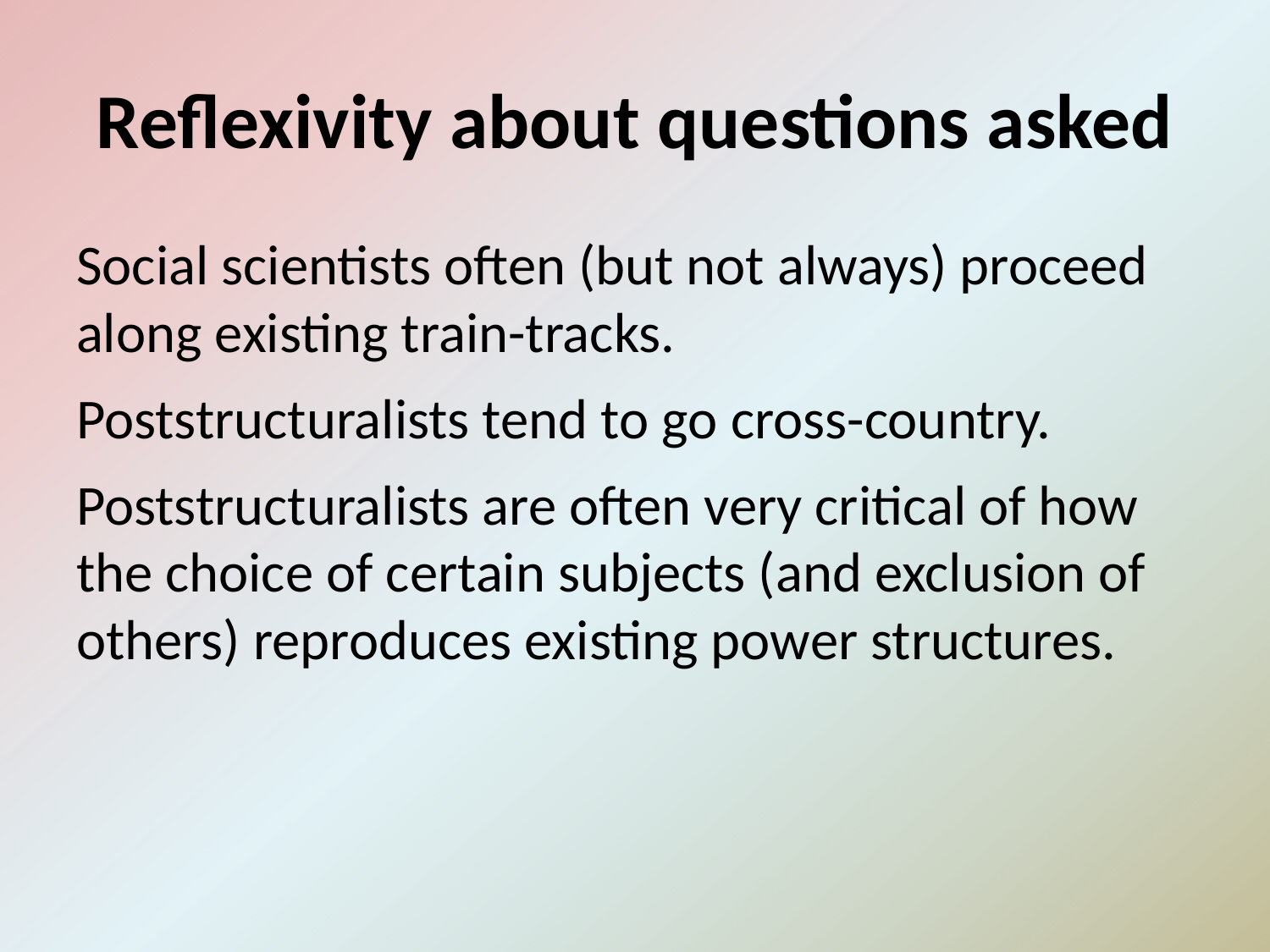

# Reflexivity about questions asked
Social scientists often (but not always) proceed along existing train-tracks.
Poststructuralists tend to go cross-country.
Poststructuralists are often very critical of how the choice of certain subjects (and exclusion of others) reproduces existing power structures.